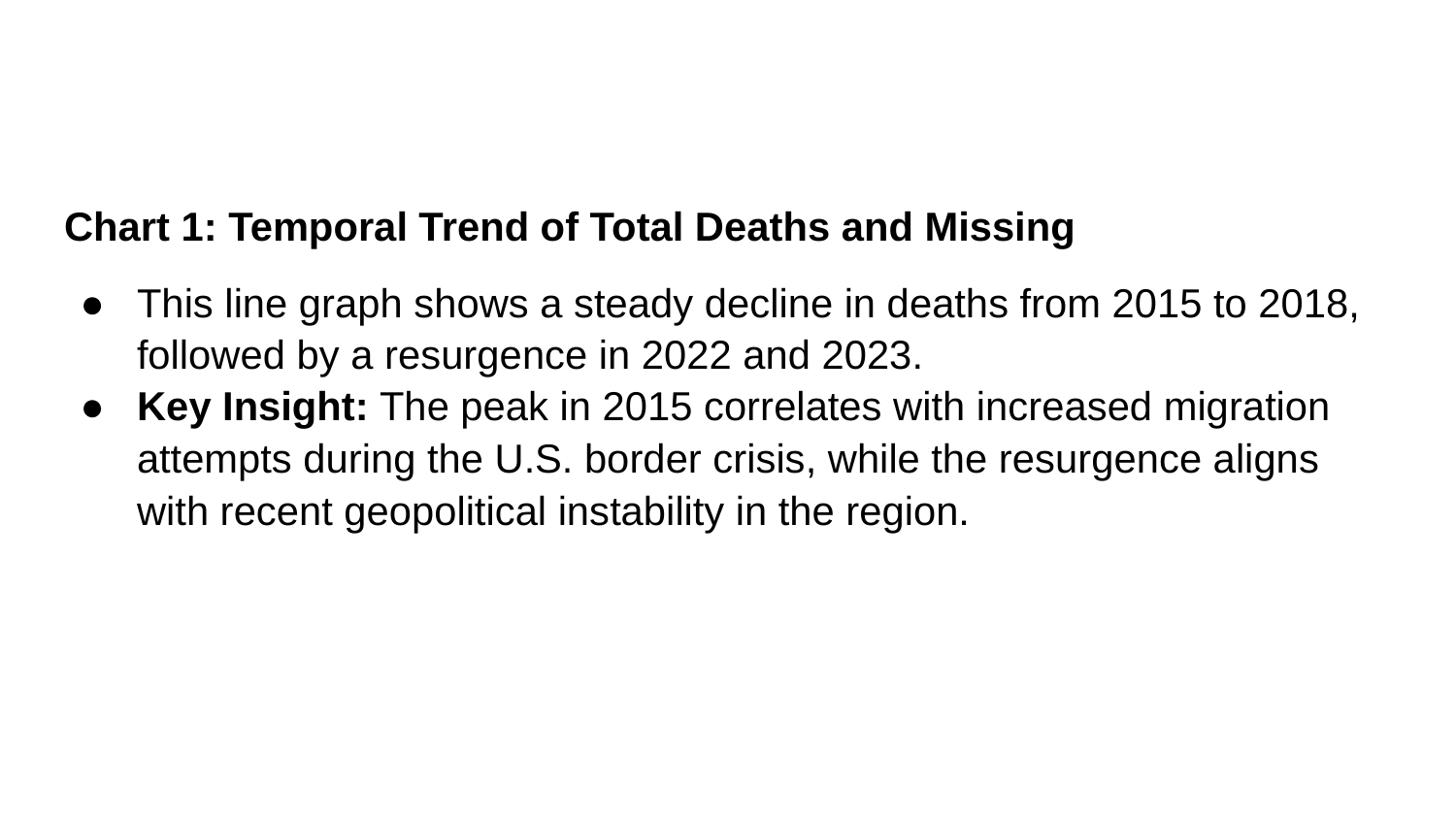

#
Chart 1: Temporal Trend of Total Deaths and Missing
This line graph shows a steady decline in deaths from 2015 to 2018, followed by a resurgence in 2022 and 2023.
Key Insight: The peak in 2015 correlates with increased migration attempts during the U.S. border crisis, while the resurgence aligns with recent geopolitical instability in the region.